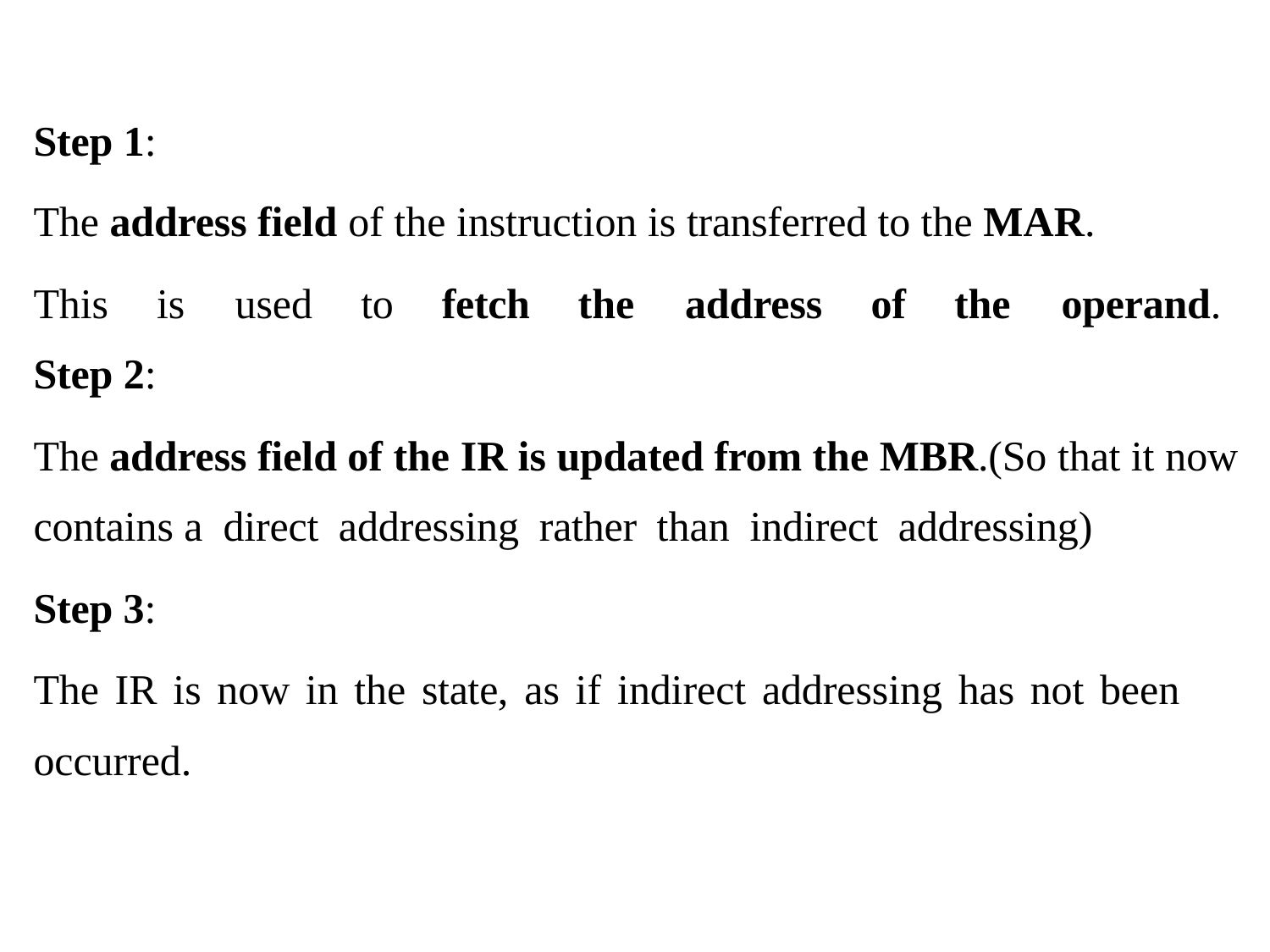

Step 1:
The address field of the instruction is transferred to the MAR.
This  is    used  to  fetch  the    address  of  the    operand.
Step 2:
The address field of the IR is updated from the MBR.(So that it now  contains a direct addressing rather than indirect addressing)
Step 3:
The IR is now in the state, as if indirect addressing has not been
occurred.